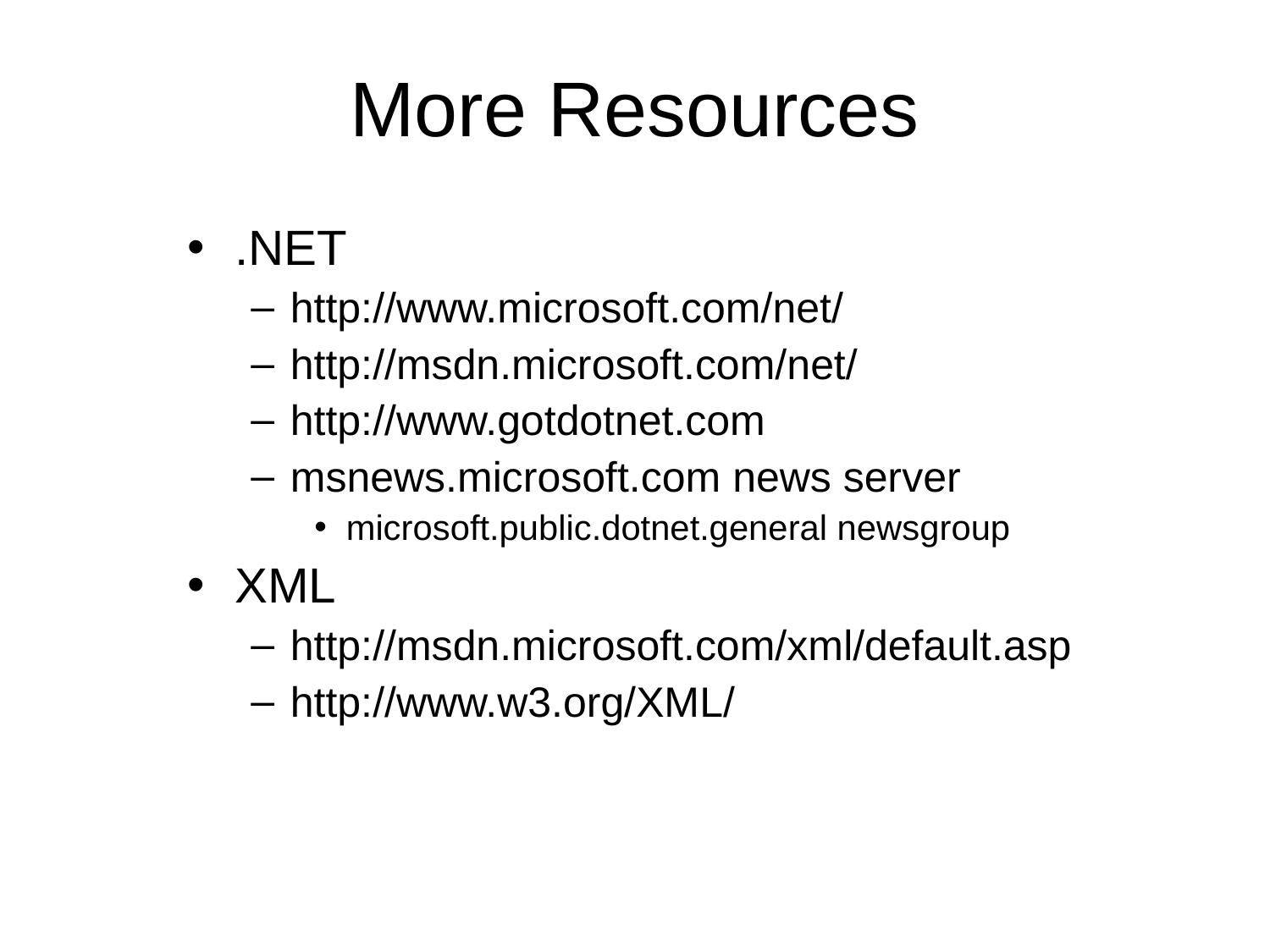

More Resources
.NET
http://www.microsoft.com/net/
http://msdn.microsoft.com/net/
http://www.gotdotnet.com
msnews.microsoft.com news server
microsoft.public.dotnet.general newsgroup
XML
http://msdn.microsoft.com/xml/default.asp
http://www.w3.org/XML/